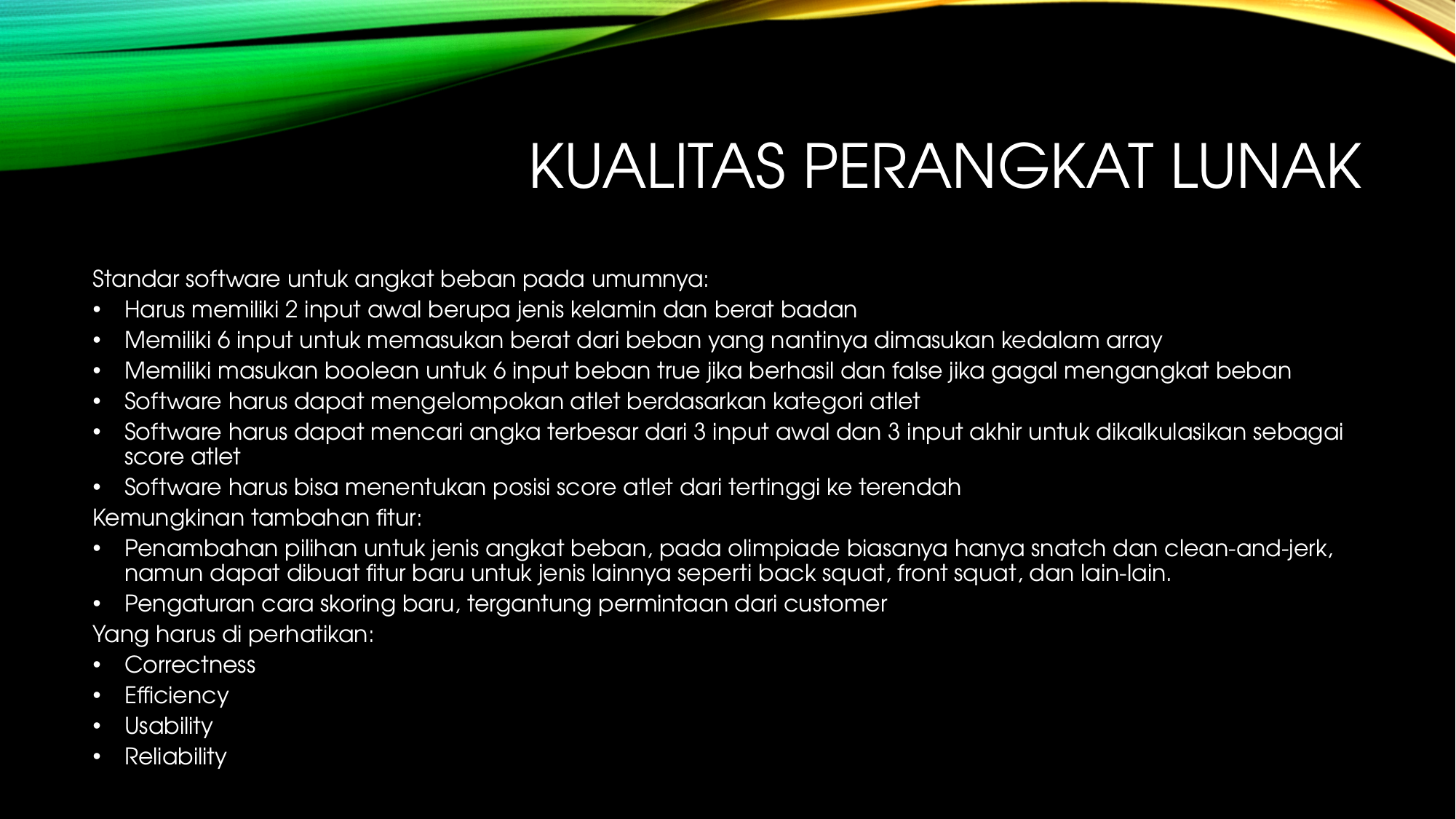

# Kualitas perangkat lunak
Standar software untuk angkat beban pada umumnya:
Harus memiliki 2 input awal berupa jenis kelamin dan berat badan
Memiliki 6 input untuk memasukan berat dari beban yang nantinya dimasukan kedalam array
Memiliki masukan boolean untuk 6 input beban true jika berhasil dan false jika gagal mengangkat beban
Software harus dapat mengelompokan atlet berdasarkan kategori atlet
Software harus dapat mencari angka terbesar dari 3 input awal dan 3 input akhir untuk dikalkulasikan sebagai score atlet
Software harus bisa menentukan posisi score atlet dari tertinggi ke terendah
Kemungkinan tambahan fitur:
Penambahan pilihan untuk jenis angkat beban, pada olimpiade biasanya hanya snatch dan clean-and-jerk, namun dapat dibuat fitur baru untuk jenis lainnya seperti back squat, front squat, dan lain-lain.
Pengaturan cara skoring baru, tergantung permintaan dari customer
Yang harus di perhatikan:
Correctness
Efficiency
Usability
Reliability